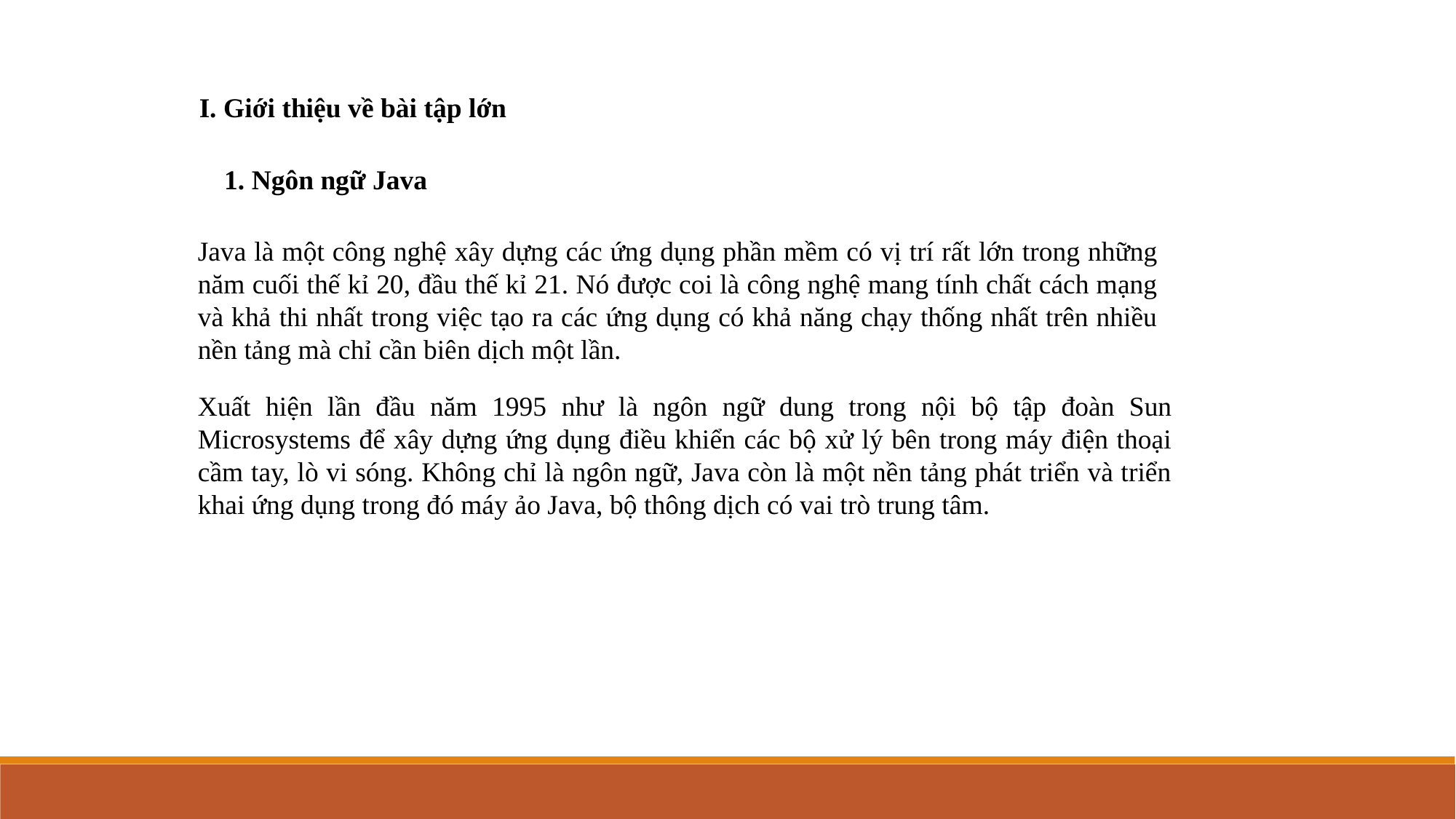

I. Giới thiệu về bài tập lớn
1. Ngôn ngữ Java
Java là một công nghệ xây dựng các ứng dụng phần mềm có vị trí rất lớn trong những năm cuối thế kỉ 20, đầu thế kỉ 21. Nó được coi là công nghệ mang tính chất cách mạng và khả thi nhất trong việc tạo ra các ứng dụng có khả năng chạy thống nhất trên nhiều nền tảng mà chỉ cần biên dịch một lần.
Xuất hiện lần đầu năm 1995 như là ngôn ngữ dung trong nội bộ tập đoàn Sun Microsystems để xây dựng ứng dụng điều khiển các bộ xử lý bên trong máy điện thoại cầm tay, lò vi sóng. Không chỉ là ngôn ngữ, Java còn là một nền tảng phát triển và triển khai ứng dụng trong đó máy ảo Java, bộ thông dịch có vai trò trung tâm.